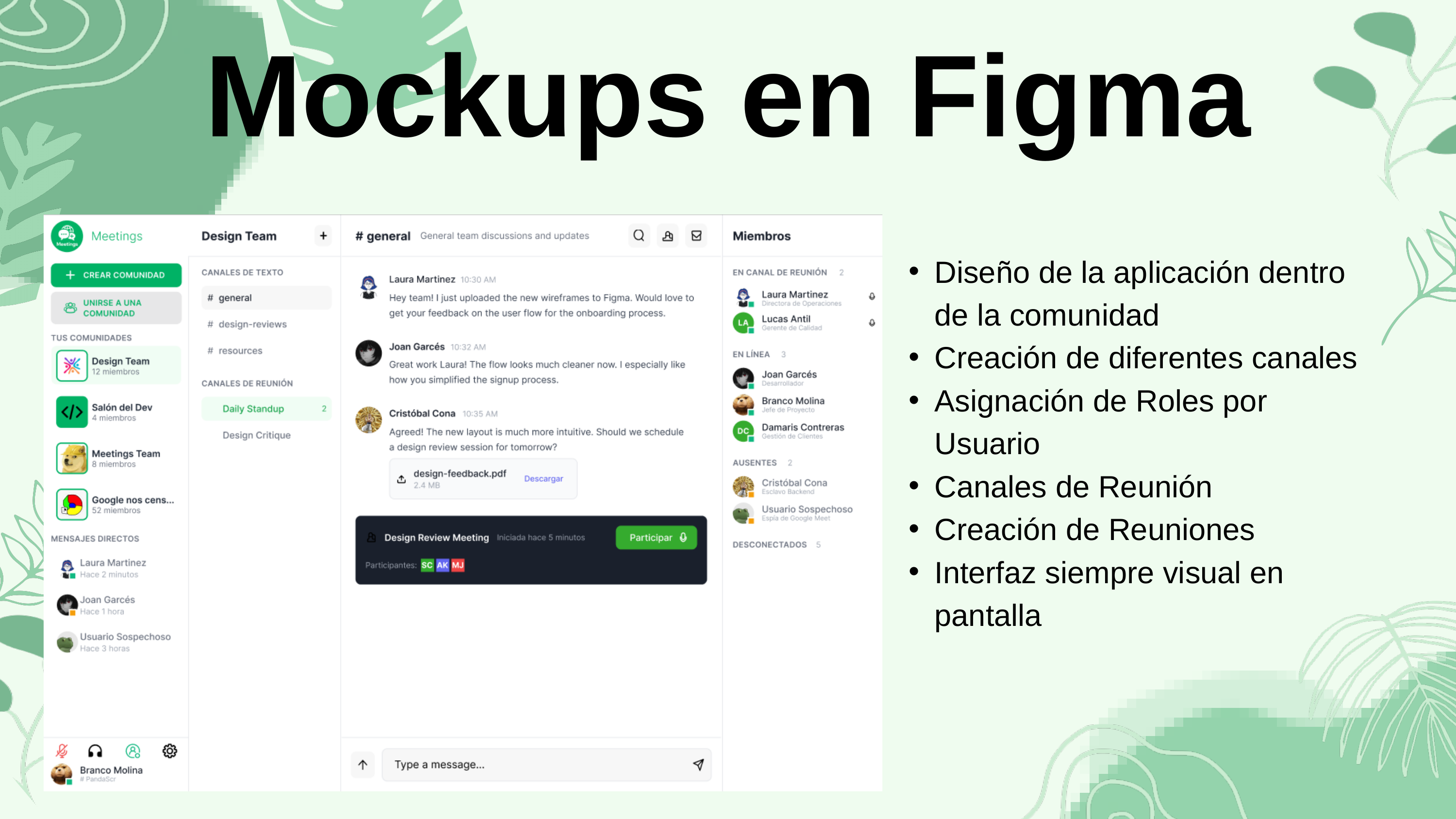

Mockups en Figma

Diseño de la aplicación dentro de la comunidad
Creación de diferentes canales
Asignación de Roles por Usuario
Canales de Reunión
Creación de Reuniones
Interfaz siempre visual en pantalla